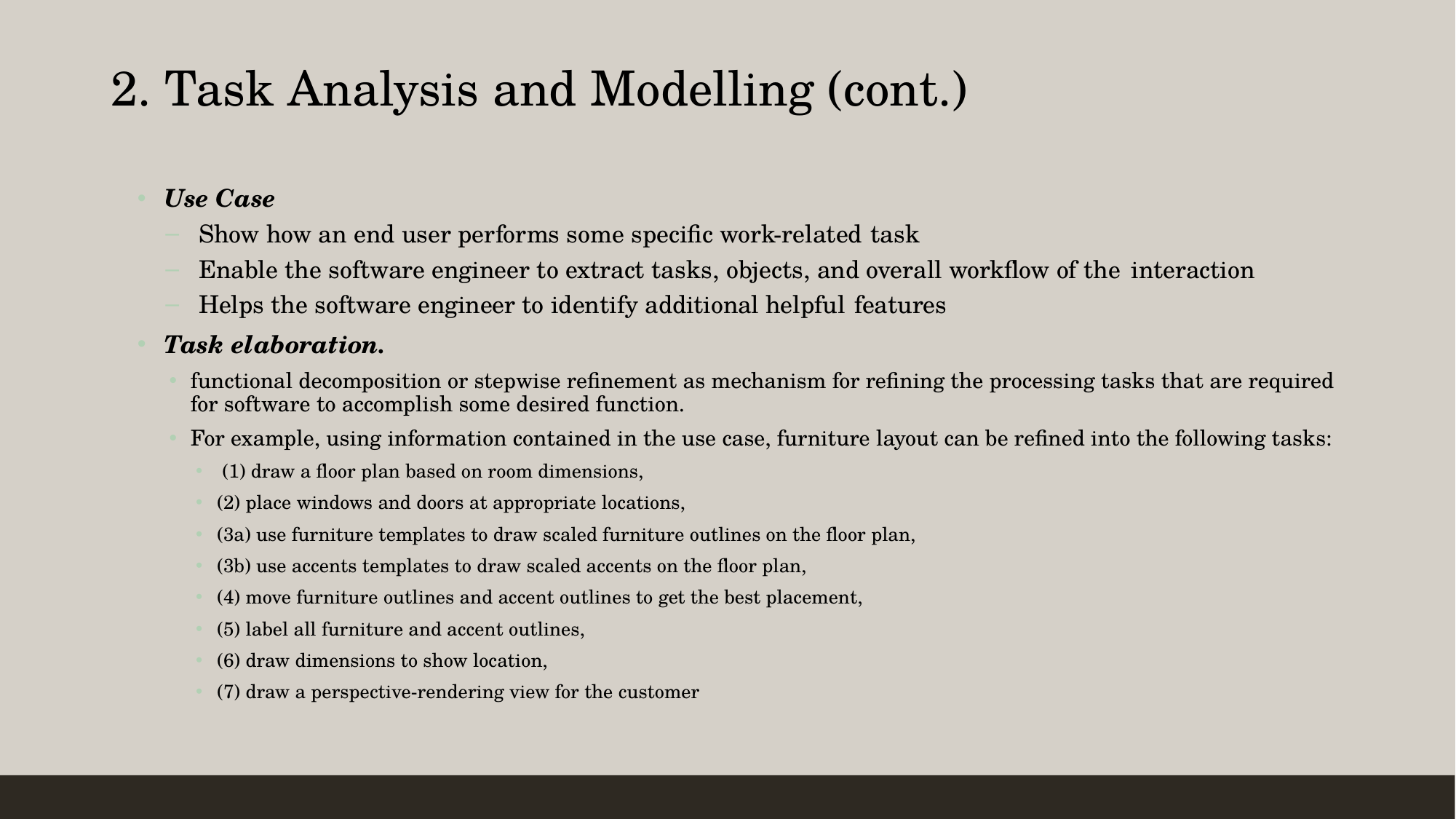

# 2. Task Analysis and Modelling (cont.)
Use Case
Show how an end user performs some specific work-related task
Enable the software engineer to extract tasks, objects, and overall workflow of the interaction
Helps the software engineer to identify additional helpful features
Task elaboration.
functional decomposition or stepwise refinement as mechanism for refining the processing tasks that are required for software to accomplish some desired function.
For example, using information contained in the use case, furniture layout can be refined into the following tasks:
 (1) draw a floor plan based on room dimensions,
(2) place windows and doors at appropriate locations,
(3a) use furniture templates to draw scaled furniture outlines on the floor plan,
(3b) use accents templates to draw scaled accents on the floor plan,
(4) move furniture outlines and accent outlines to get the best placement,
(5) label all furniture and accent outlines,
(6) draw dimensions to show location,
(7) draw a perspective-rendering view for the customer